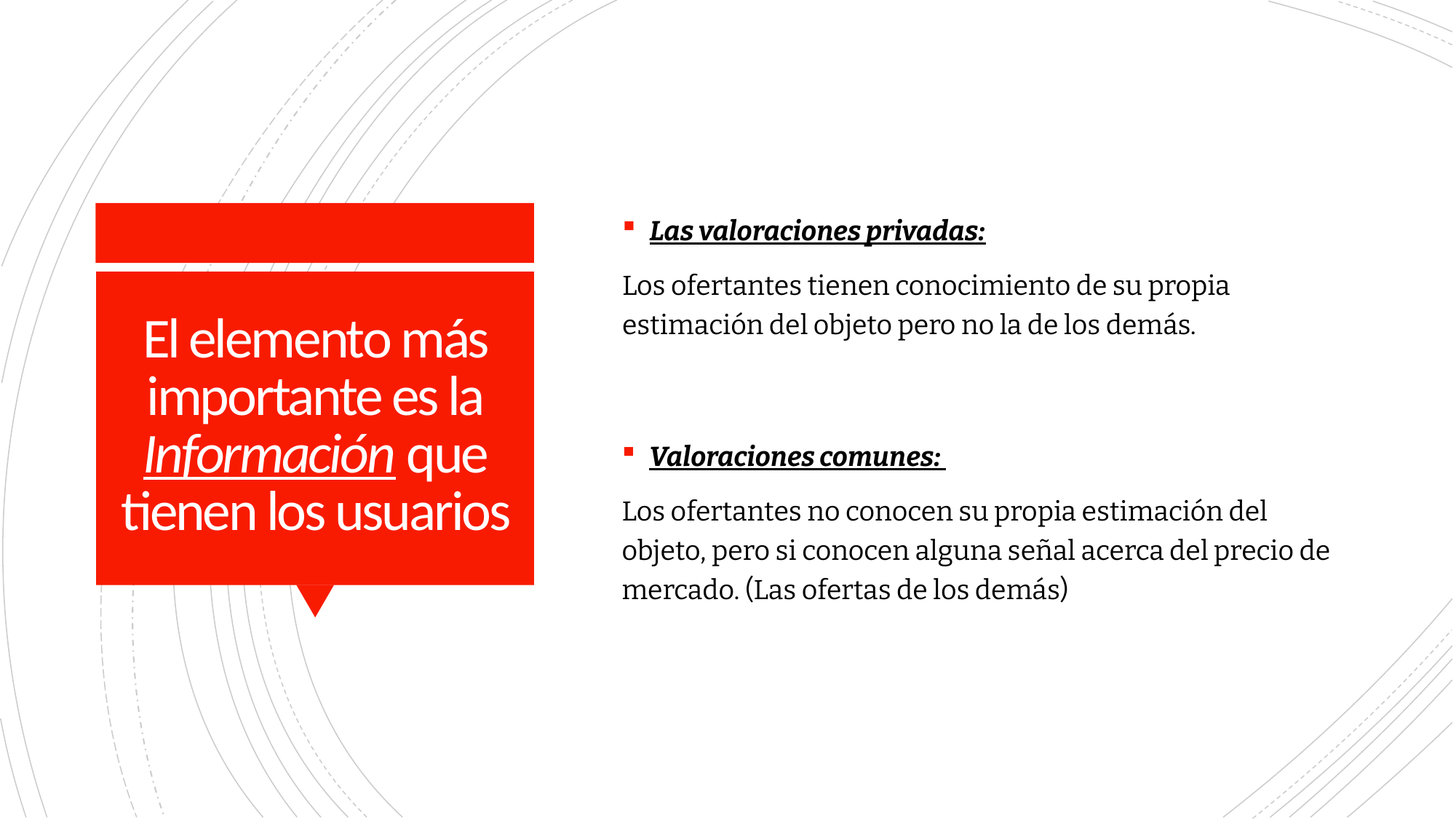

Las valoraciones privadas:
Los ofertantes tienen conocimiento de su propia estimación del objeto pero no la de los demás.
# El elemento más importante es la Información que tienen los usuarios
Valoraciones comunes:
Los ofertantes no conocen su propia estimación del objeto, pero si conocen alguna señal acerca del precio de mercado. (Las ofertas de los demás)